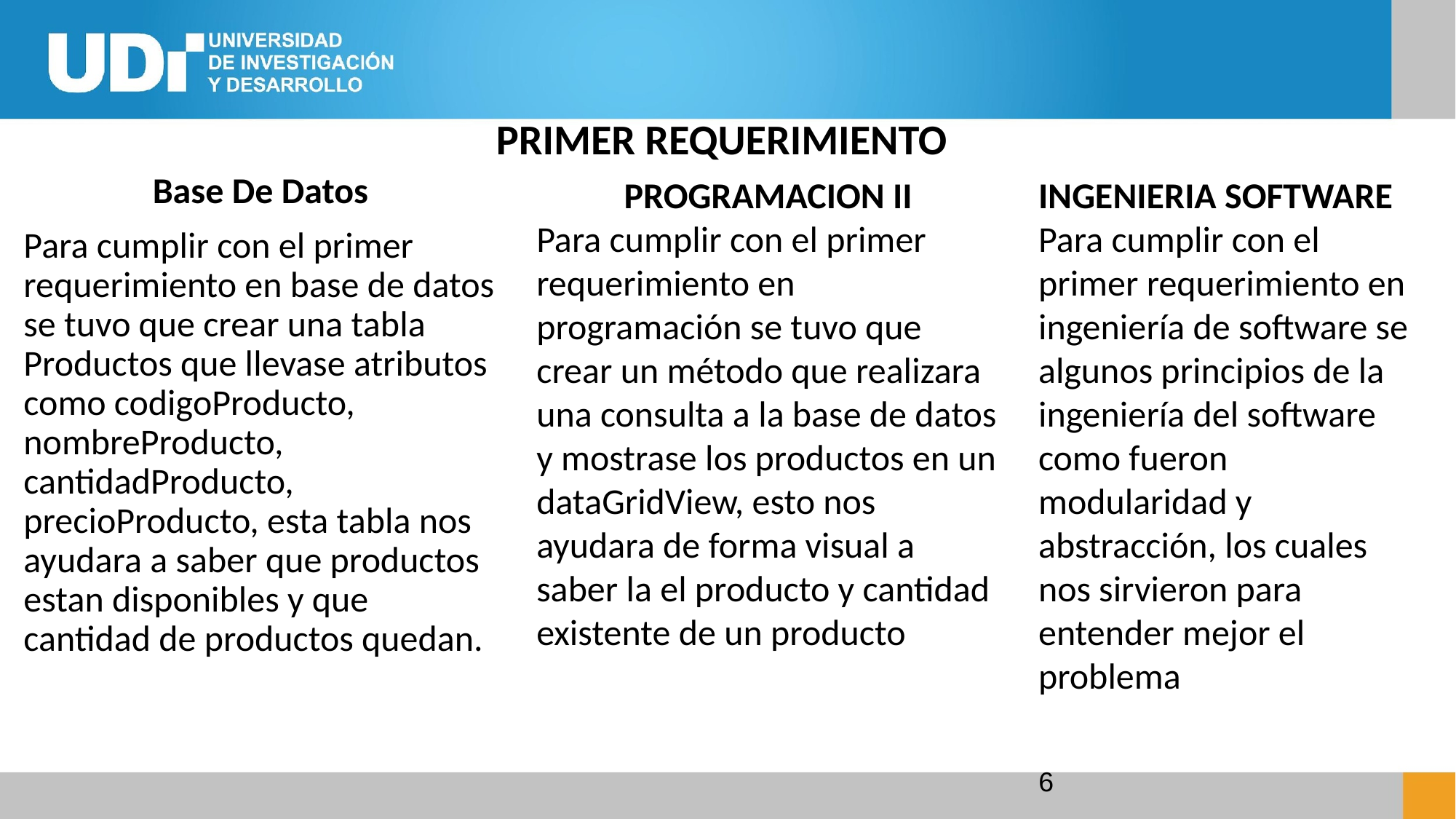

# PRIMER REQUERIMIENTO
Base De Datos
Para cumplir con el primer requerimiento en base de datos se tuvo que crear una tabla Productos que llevase atributos como codigoProducto, nombreProducto, cantidadProducto, precioProducto, esta tabla nos ayudara a saber que productos estan disponibles y que cantidad de productos quedan.
PROGRAMACION II
Para cumplir con el primer requerimiento en programación se tuvo que crear un método que realizara una consulta a la base de datos y mostrase los productos en un dataGridView, esto nos ayudara de forma visual a saber la el producto y cantidad existente de un producto
INGENIERIA SOFTWARE
Para cumplir con el primer requerimiento en ingeniería de software se algunos principios de la ingeniería del software como fueron modularidad y abstracción, los cuales nos sirvieron para entender mejor el problema
6